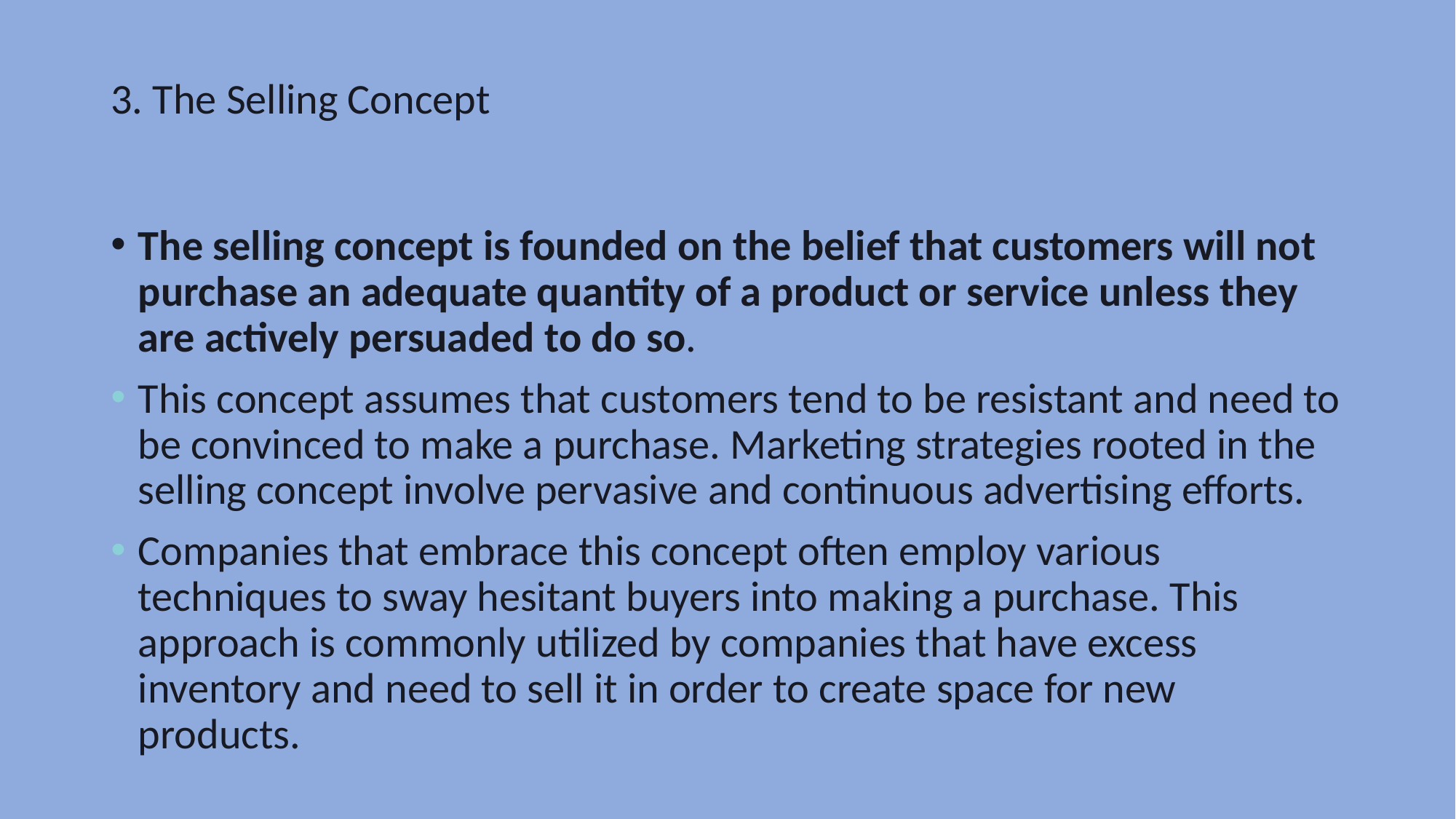

# 3. The Selling Concept

The selling concept is founded on the belief that customers will not purchase an adequate quantity of a product or service unless they are actively persuaded to do so.
This concept assumes that customers tend to be resistant and need to be convinced to make a purchase. Marketing strategies rooted in the selling concept involve pervasive and continuous advertising efforts.
Companies that embrace this concept often employ various techniques to sway hesitant buyers into making a purchase. This approach is commonly utilized by companies that have excess inventory and need to sell it in order to create space for new products.